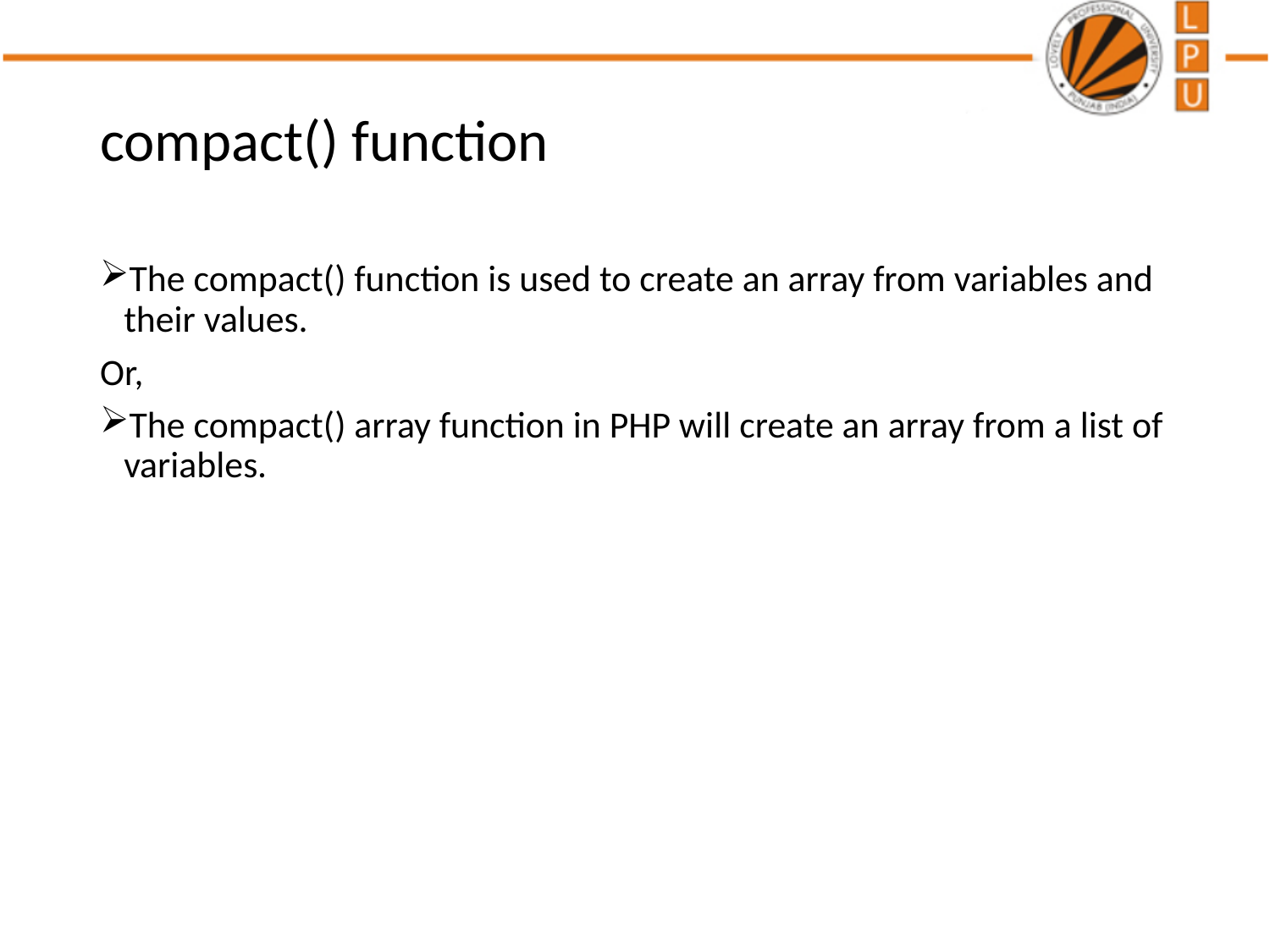

# compact() function
The compact() function is used to create an array from variables and their values.
Or,
The compact() array function in PHP will create an array from a list of variables.